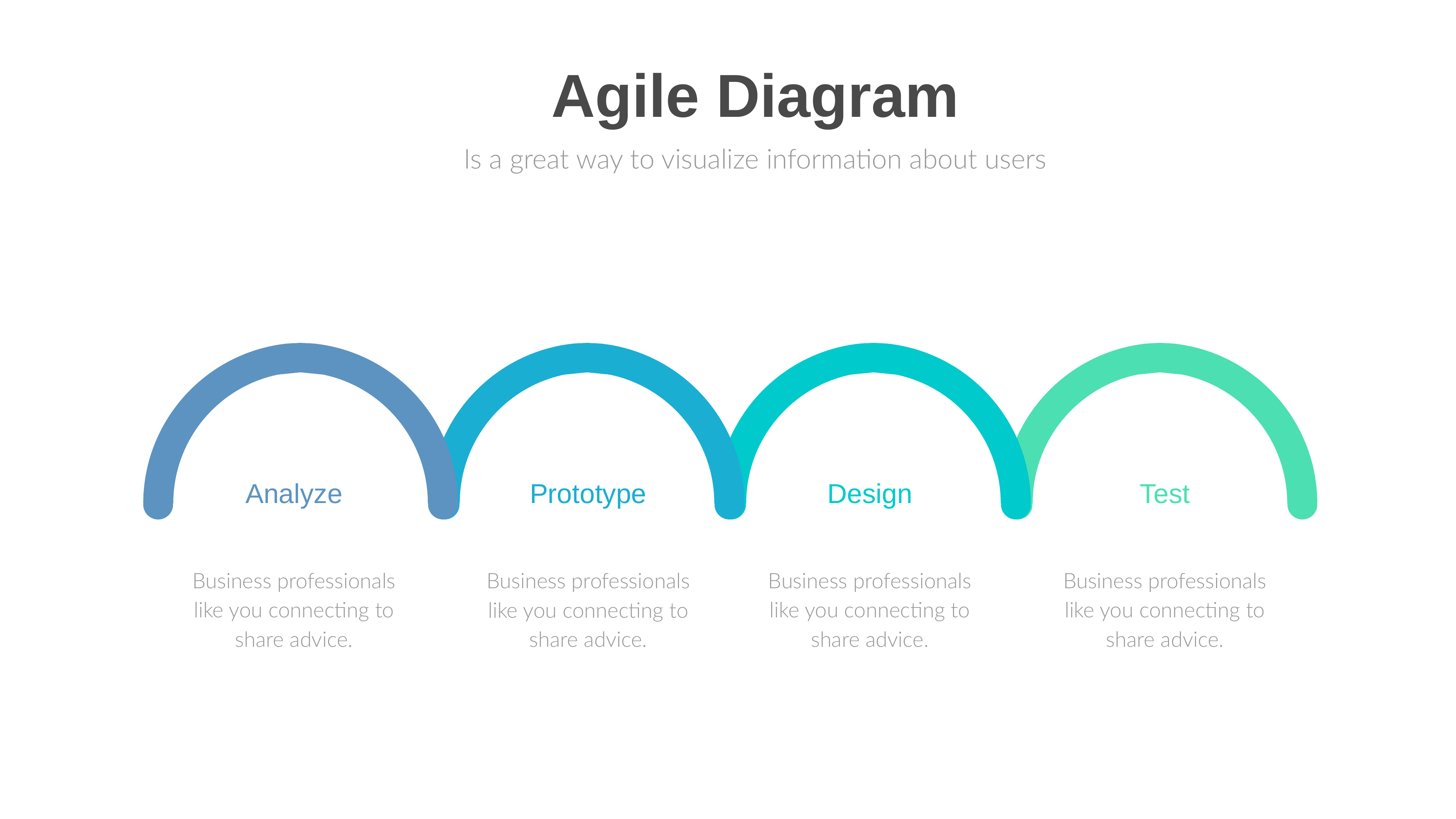

Agile Diagram
Is a great way to visualize information about users

Analyze
Prototype
Design
Test
Business professionals like you connecting to share advice.
Business professionals like you connecting to share advice.
Business professionals like you connecting to share advice.
Business professionals like you connecting to share advice.